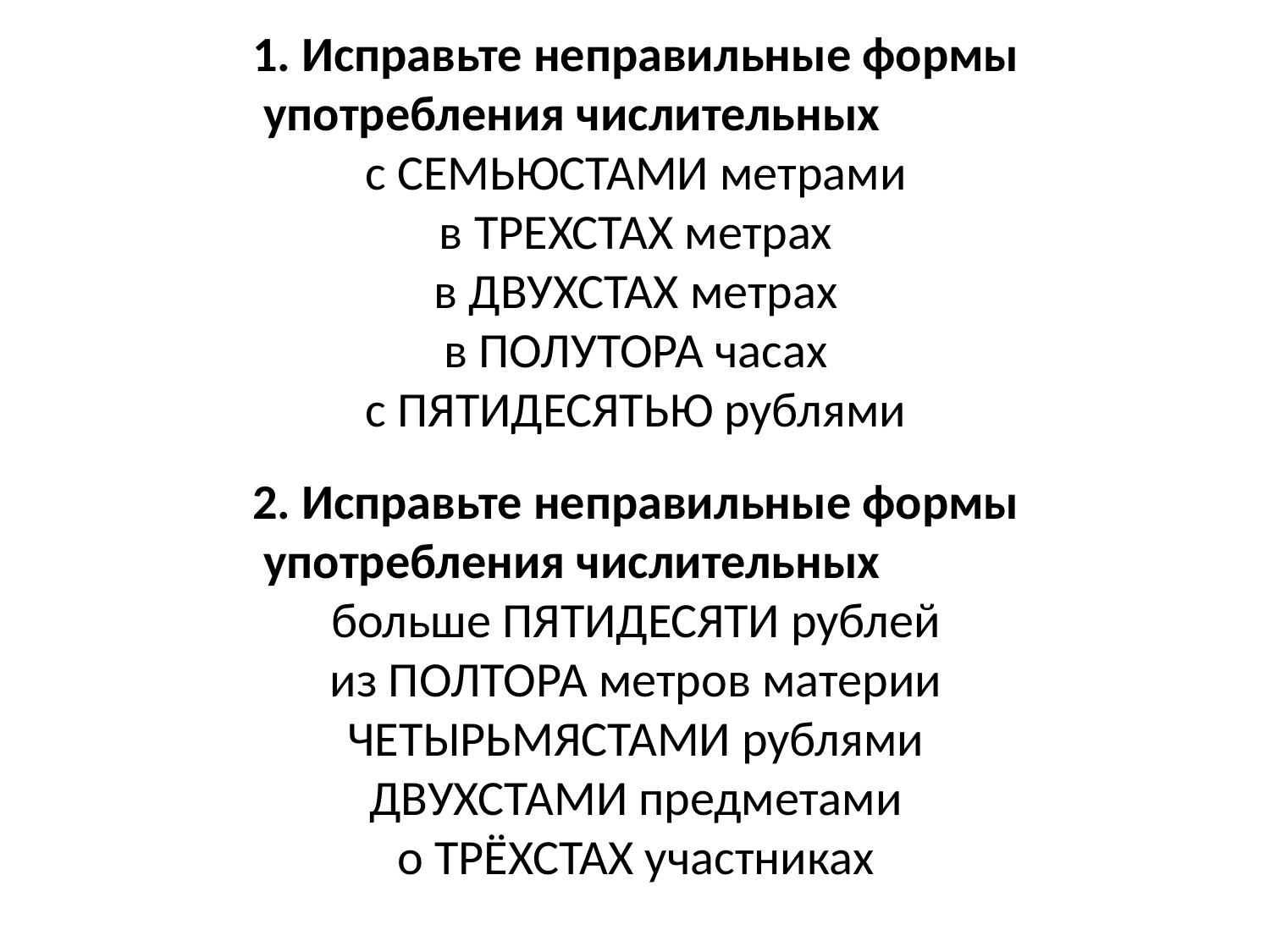

1. Исправьте неправильные формы
 употребления числительных
с СЕМЬЮСТАМИ метрами
в ТРЕХСТАХ метрах
в ДВУХСТАХ метрах
в ПОЛУТОРА часах
с ПЯТИДЕСЯТЬЮ рублями

2. Исправьте неправильные формы
 употребления числительных
больше ПЯТИДЕСЯТИ рублей
из ПОЛТОРА метров материи
ЧЕТЫРЬМЯСТАМИ рублями
ДВУХСТАМИ предметами
о ТРЁХСТАХ участниках